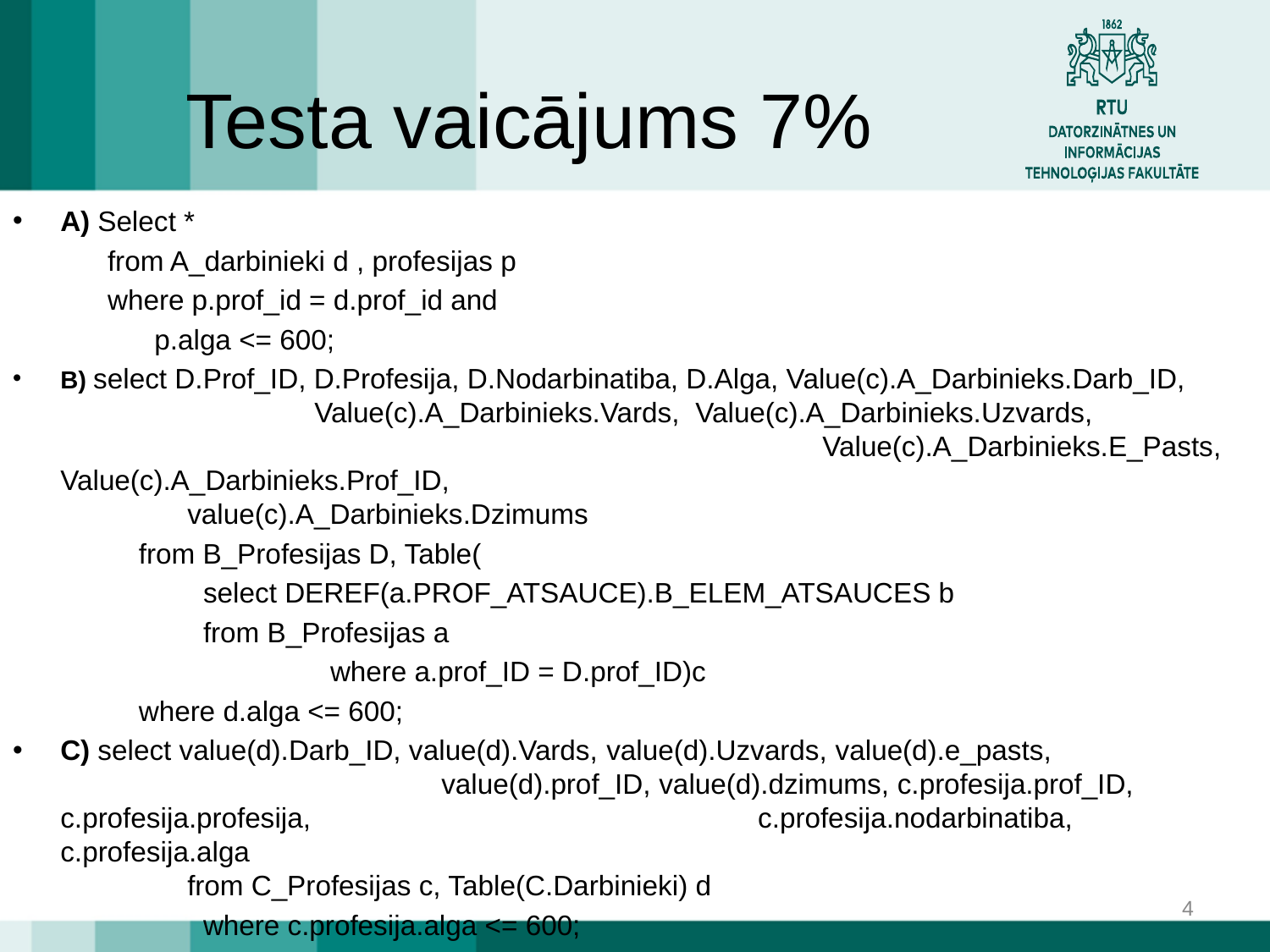

# Testa vaicājums 7%
A) Select *
    from A_darbinieki d , profesijas p
    where p.prof_id = d.prof_id and
          p.alga <= 600;
B) select D.Prof_ID, D.Profesija, D.Nodarbinatiba, D.Alga, Value(c).A_Darbinieks.Darb_ID, 			Value(c).A_Darbinieks.Vards, 	Value(c).A_Darbinieks.Uzvards, 				  			Value(c).A_Darbinieks.E_Pasts, Value(c).A_Darbinieks.Prof_ID, 						 	value(c).A_Darbinieks.Dzimums
        from B_Profesijas D, Table(
        	select DEREF(a.PROF_ATSAUCE).B_ELEM_ATSAUCES b
        	from B_Profesijas a
       	 	where a.prof_ID = D.prof_ID)c
        where d.alga <= 600;
C) select value(d).Darb_ID, value(d).Vards, value(d).Uzvards, value(d).e_pasts, 		 			value(d).prof_ID, value(d).dzimums, c.profesija.prof_ID, c.profesija.profesija, 			        c.profesija.nodarbinatiba, c.profesija.alga
	from C_Profesijas c, Table(C.Darbinieki) d
	where c.profesija.alga <= 600;
4